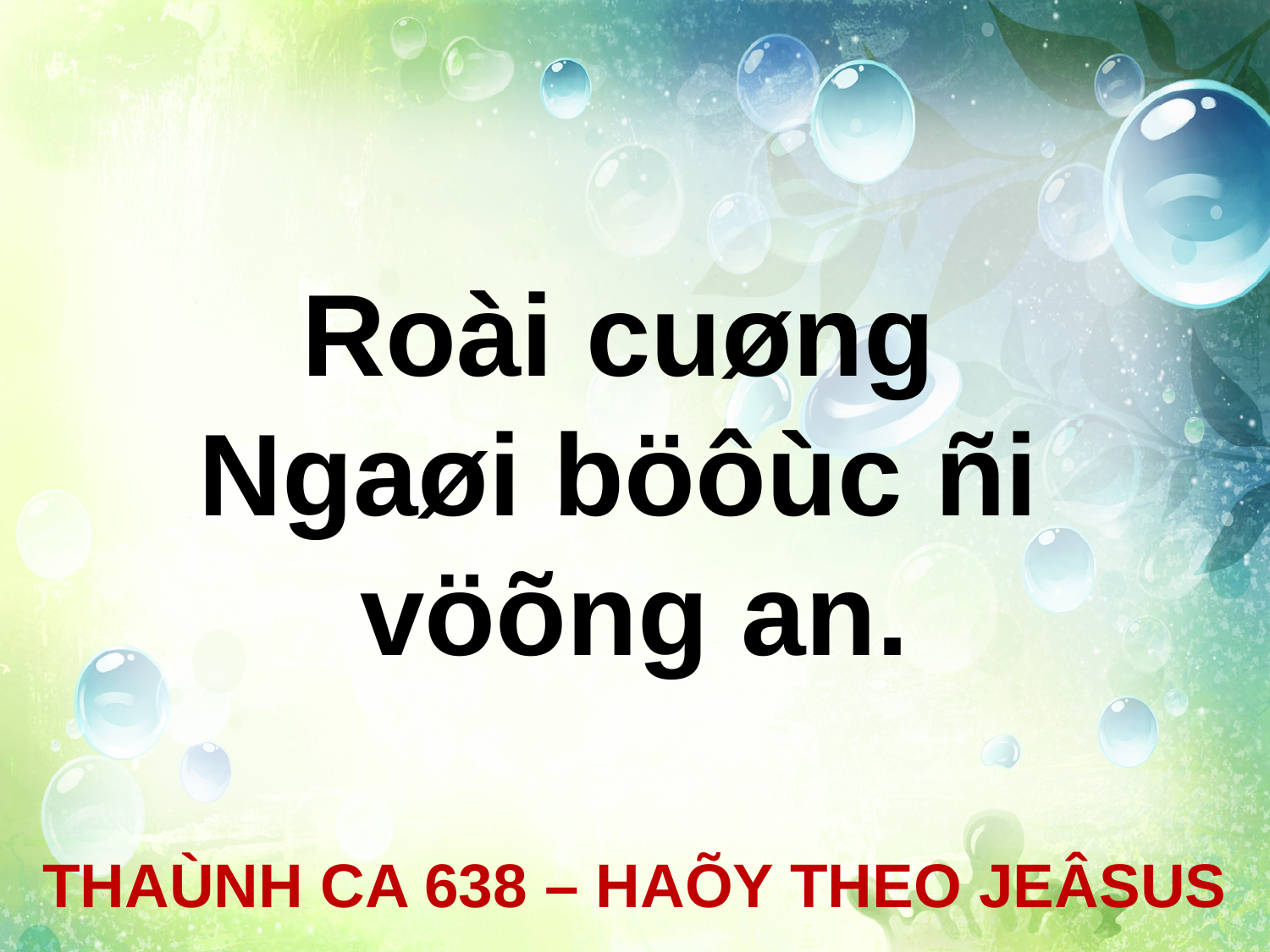

Roài cuøng
Ngaøi böôùc ñi
vöõng an.
THAÙNH CA 638 – HAÕY THEO JEÂSUS